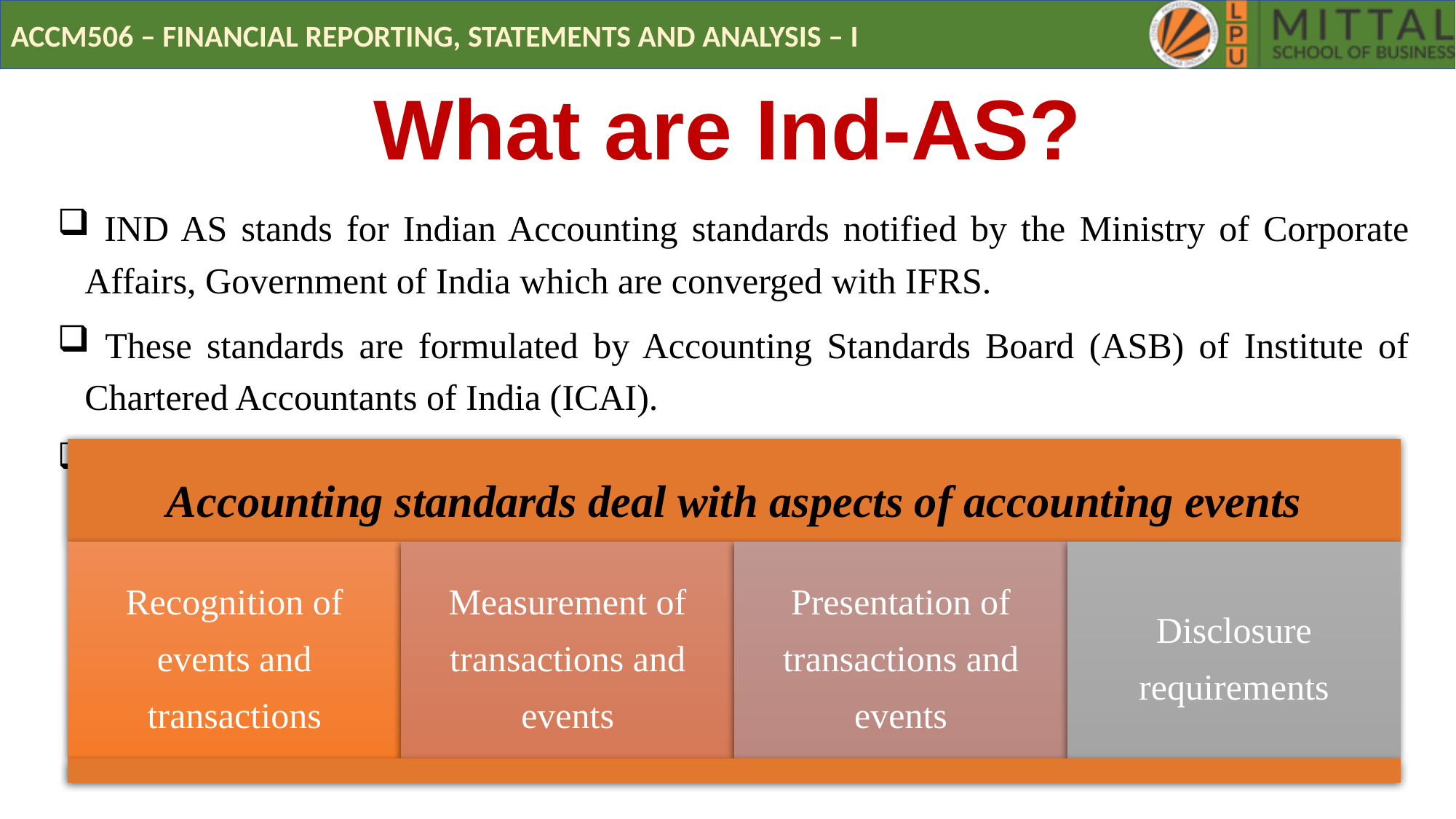

What are Ind-AS?
 IND AS stands for Indian Accounting standards notified by the Ministry of Corporate Affairs, Government of India which are converged with IFRS.
 These standards are formulated by Accounting Standards Board (ASB) of Institute of Chartered Accountants of India (ICAI).

Accounting standards deal with aspects of accounting events
Recognition of events and transactions
Measurement of transactions and events
Presentation of transactions and events
Disclosure requirements